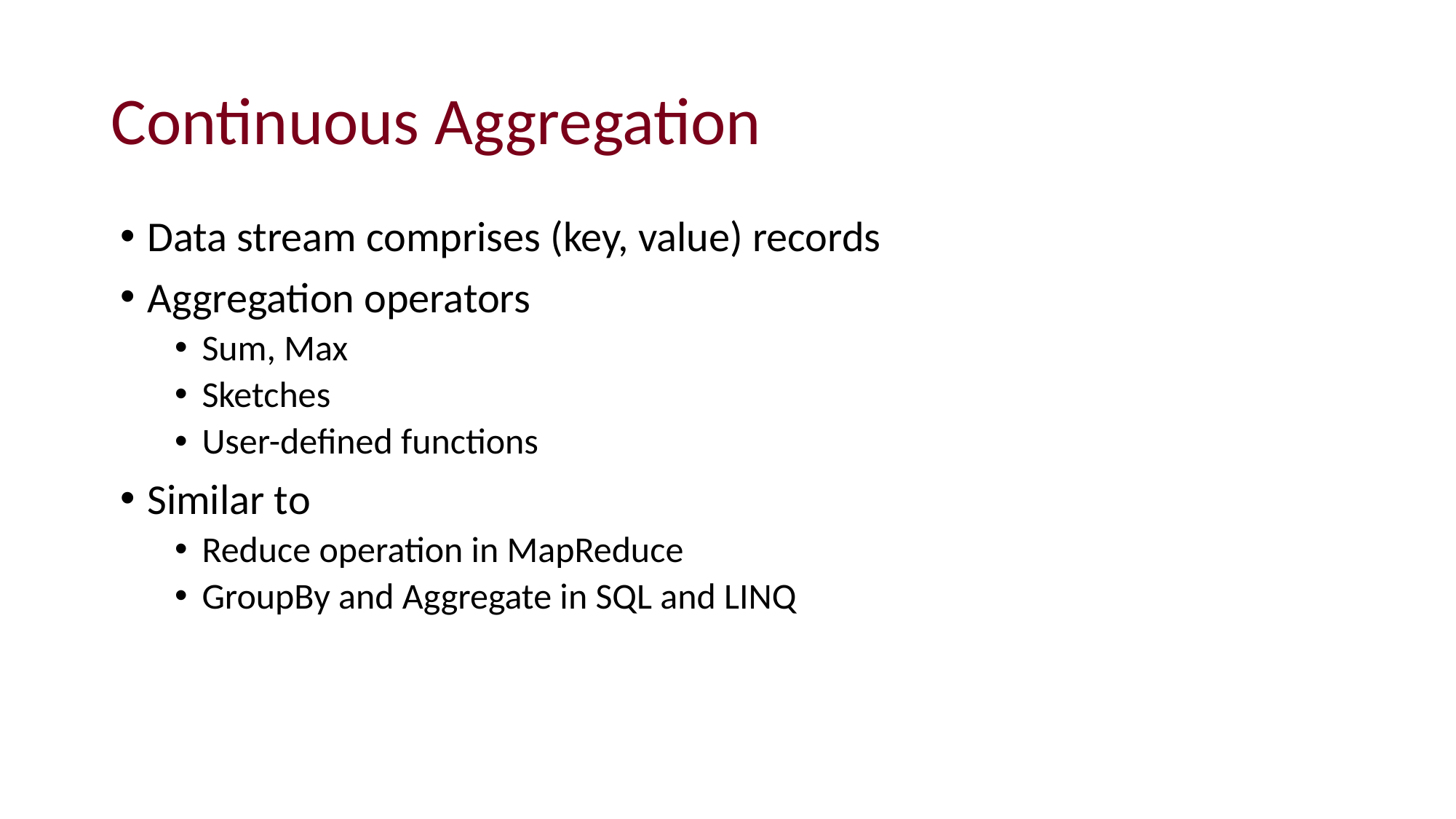

# Continuous Aggregation
Data stream comprises (key, value) records
Aggregation operators
Sum, Max
Sketches
User-defined functions
Similar to
Reduce operation in MapReduce
GroupBy and Aggregate in SQL and LINQ